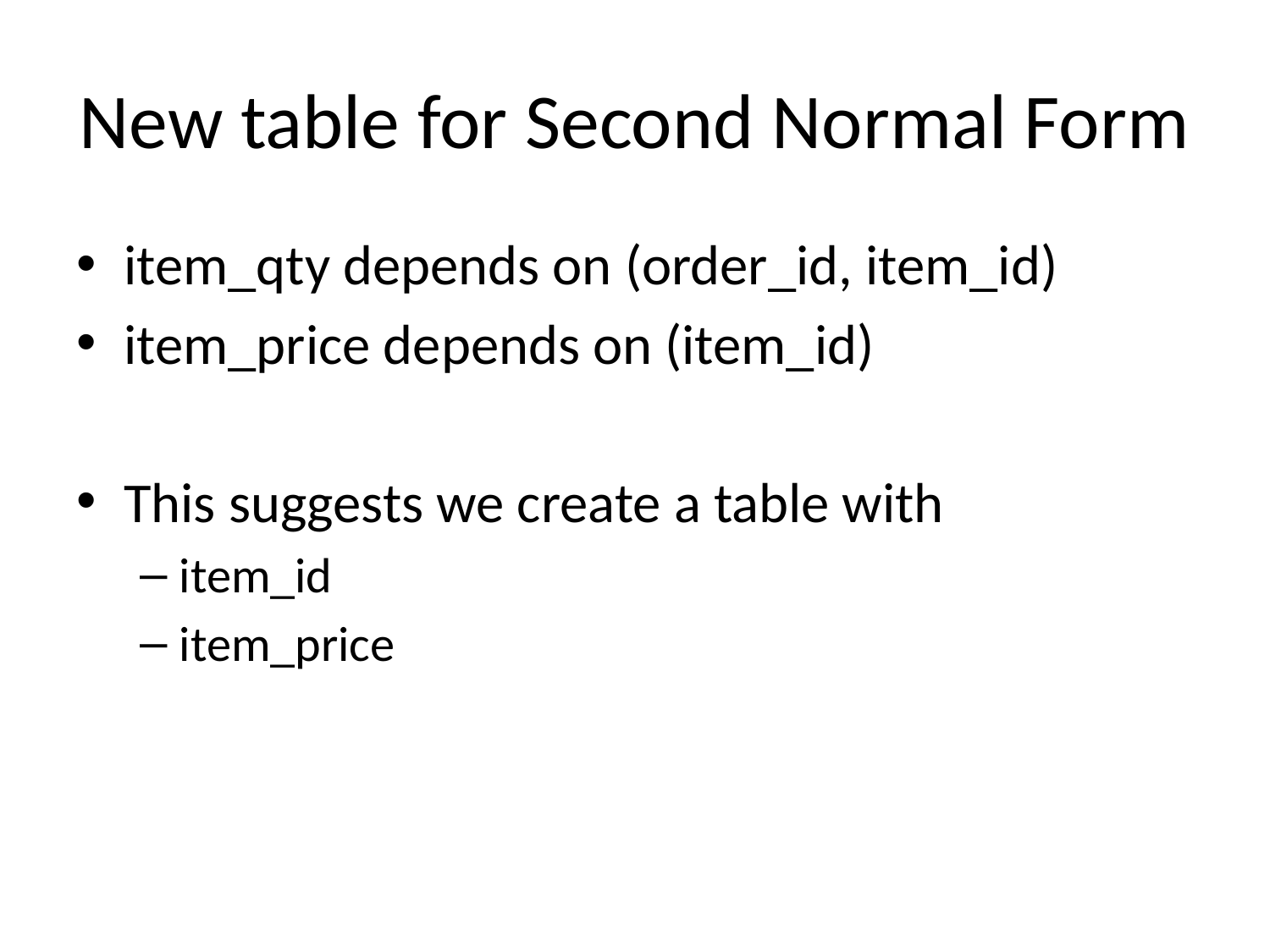

# New table for Second Normal Form
item_qty depends on (order_id, item_id)
item_price depends on (item_id)

This suggests we create a table with
item_id
item_price